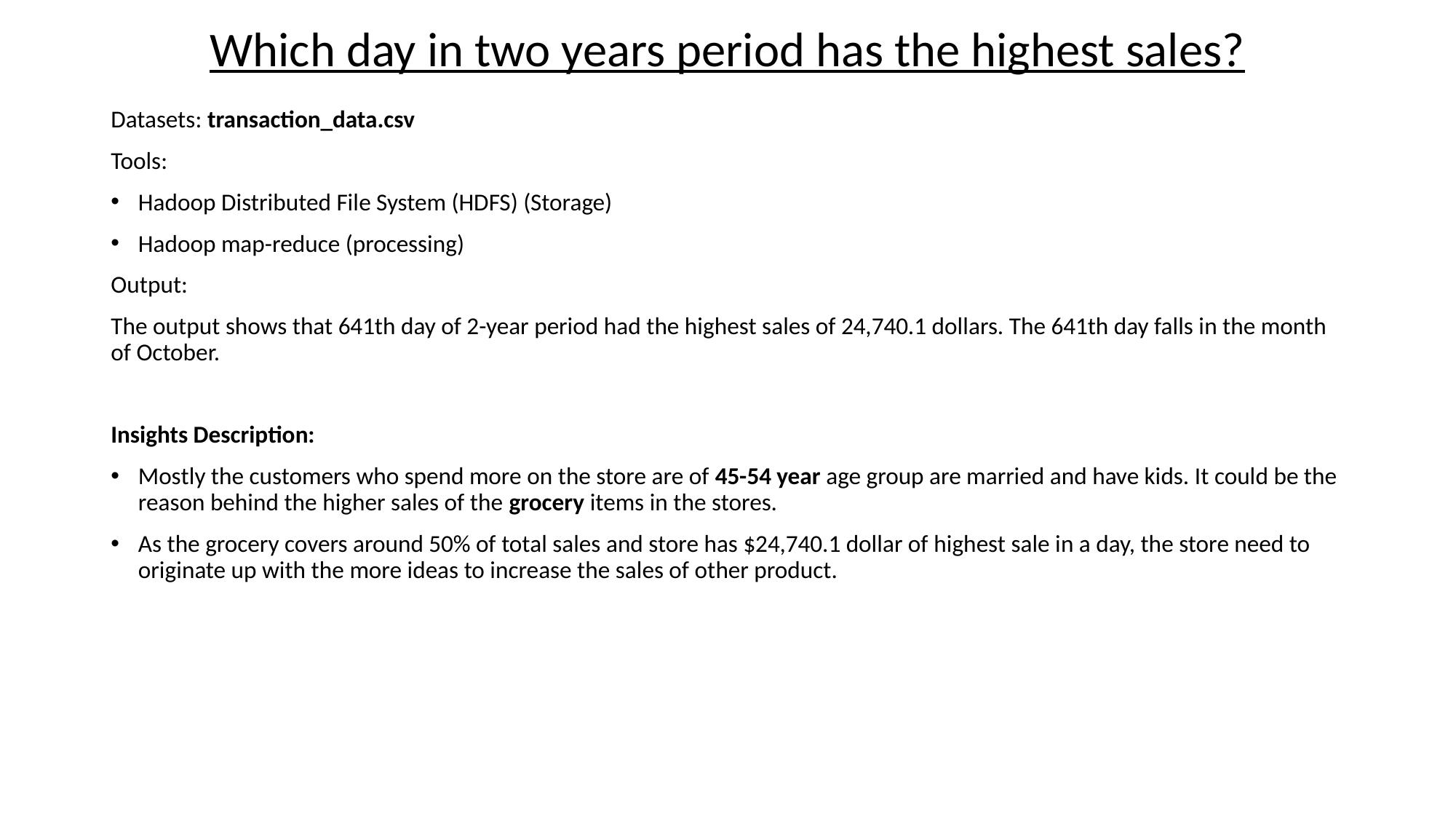

# Which day in two years period has the highest sales?
Datasets: transaction_data.csv
Tools:
Hadoop Distributed File System (HDFS) (Storage)
Hadoop map-reduce (processing)
Output:
The output shows that 641th day of 2-year period had the highest sales of 24,740.1 dollars. The 641th day falls in the month of October.

Insights Description:
Mostly the customers who spend more on the store are of 45-54 year age group are married and have kids. It could be the reason behind the higher sales of the grocery items in the stores.
As the grocery covers around 50% of total sales and store has $24,740.1 dollar of highest sale in a day, the store need to originate up with the more ideas to increase the sales of other product.